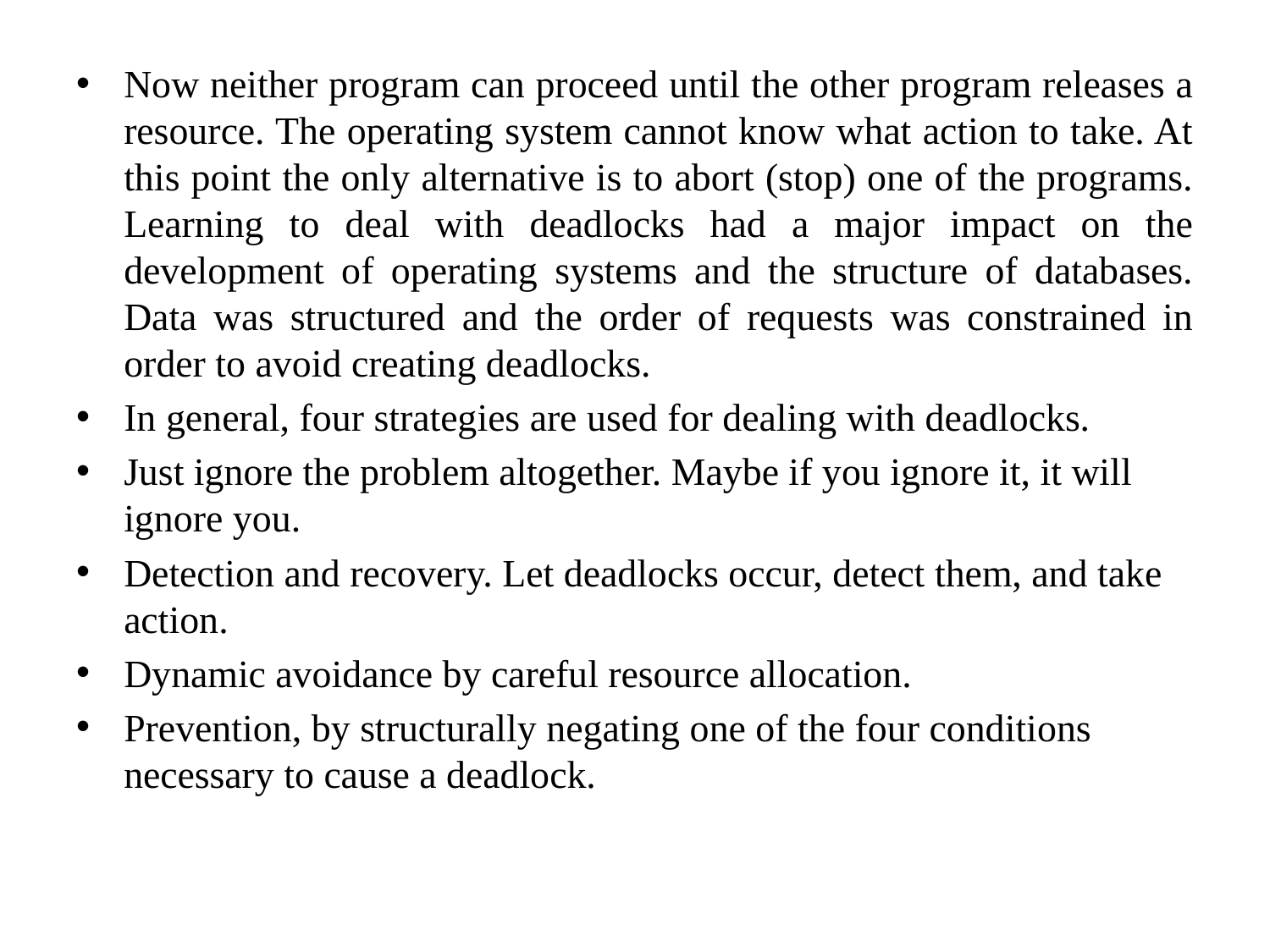

Now neither program can proceed until the other program releases a resource. The operating system cannot know what action to take. At this point the only alternative is to abort (stop) one of the programs. Learning to deal with deadlocks had a major impact on the development of operating systems and the structure of databases. Data was structured and the order of requests was constrained in order to avoid creating deadlocks.
In general, four strategies are used for dealing with deadlocks.
Just ignore the problem altogether. Maybe if you ignore it, it will ignore you.
Detection and recovery. Let deadlocks occur, detect them, and take action.
Dynamic avoidance by careful resource allocation.
Prevention, by structurally negating one of the four conditions necessary to cause a deadlock.